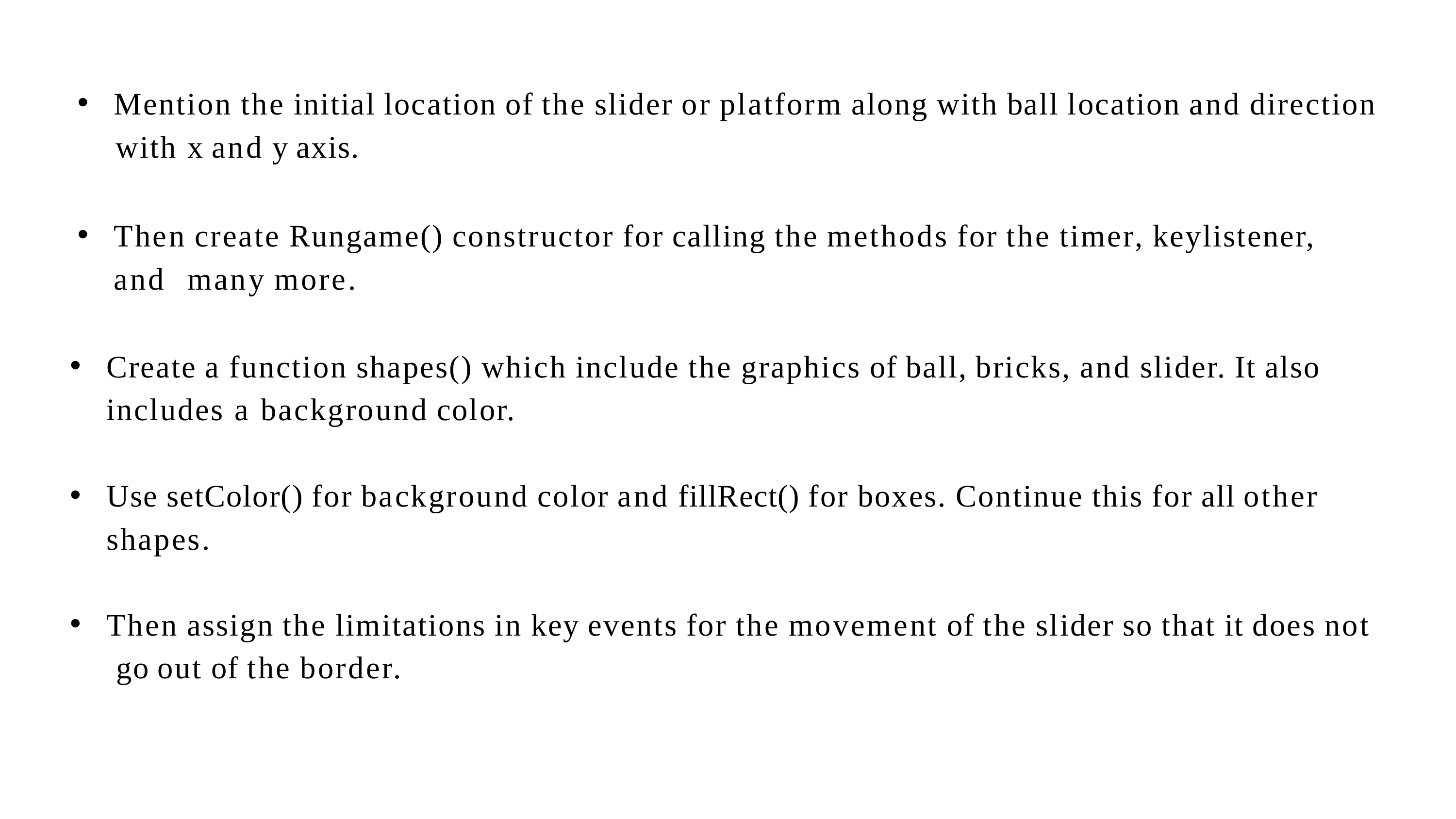

Mention the initial location of the slider or platform along with ball location and direction
    with x and y axis.

Then create Rungame() constructor for calling the methods for the timer, keylistener, and  many more.

Create a function shapes() which include the graphics of ball, bricks, and slider. It also  includes a background color.

Use setColor() for background color and fillRect() for boxes. Continue this for all other  shapes.

Then assign the limitations in key events for the movement of the slider so that it does not  go out of the border.